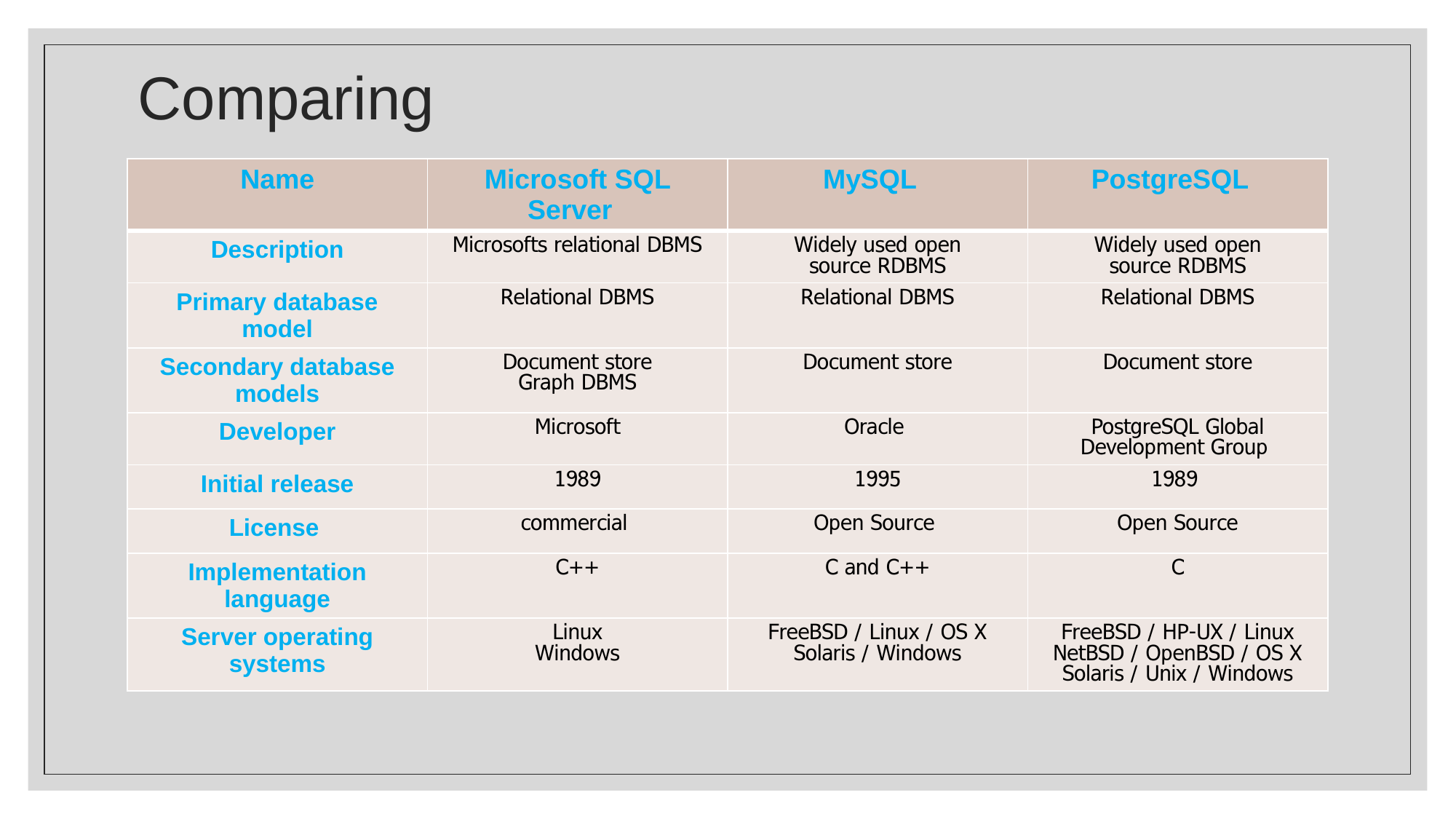

# Comparing
| Name | Microsoft SQL Server | MySQL | PostgreSQL |
| --- | --- | --- | --- |
| Description | Microsofts relational DBMS | Widely used open source RDBMS | Widely used open source RDBMS |
| Primary database model | Relational DBMS | Relational DBMS | Relational DBMS |
| Secondary database models | Document store Graph DBMS | Document store | Document store |
| Developer | Microsoft | Oracle | PostgreSQL Global Development Group |
| Initial release | 1989 | 1995 | 1989 |
| License | commercial | Open Source | Open Source |
| Implementation language | C++ | C and C++ | C |
| Server operating systems | Linux Windows | FreeBSD / Linux / OS X Solaris / Windows | FreeBSD / HP-UX / Linux NetBSD / OpenBSD / OS X Solaris / Unix / Windows |